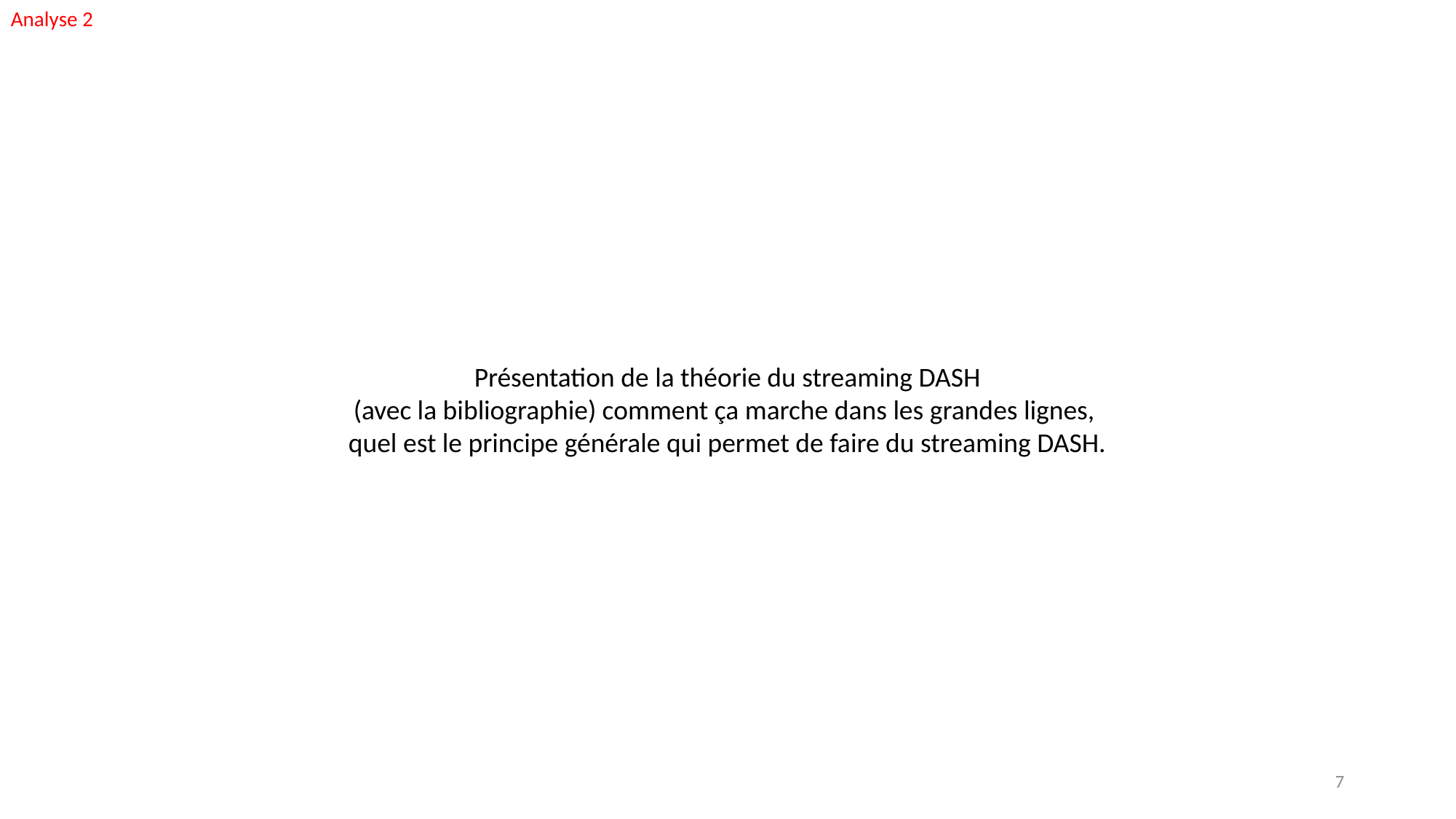

Analyse 2
Présentation de la théorie du streaming DASH
(avec la bibliographie) comment ça marche dans les grandes lignes,
quel est le principe générale qui permet de faire du streaming DASH.
7